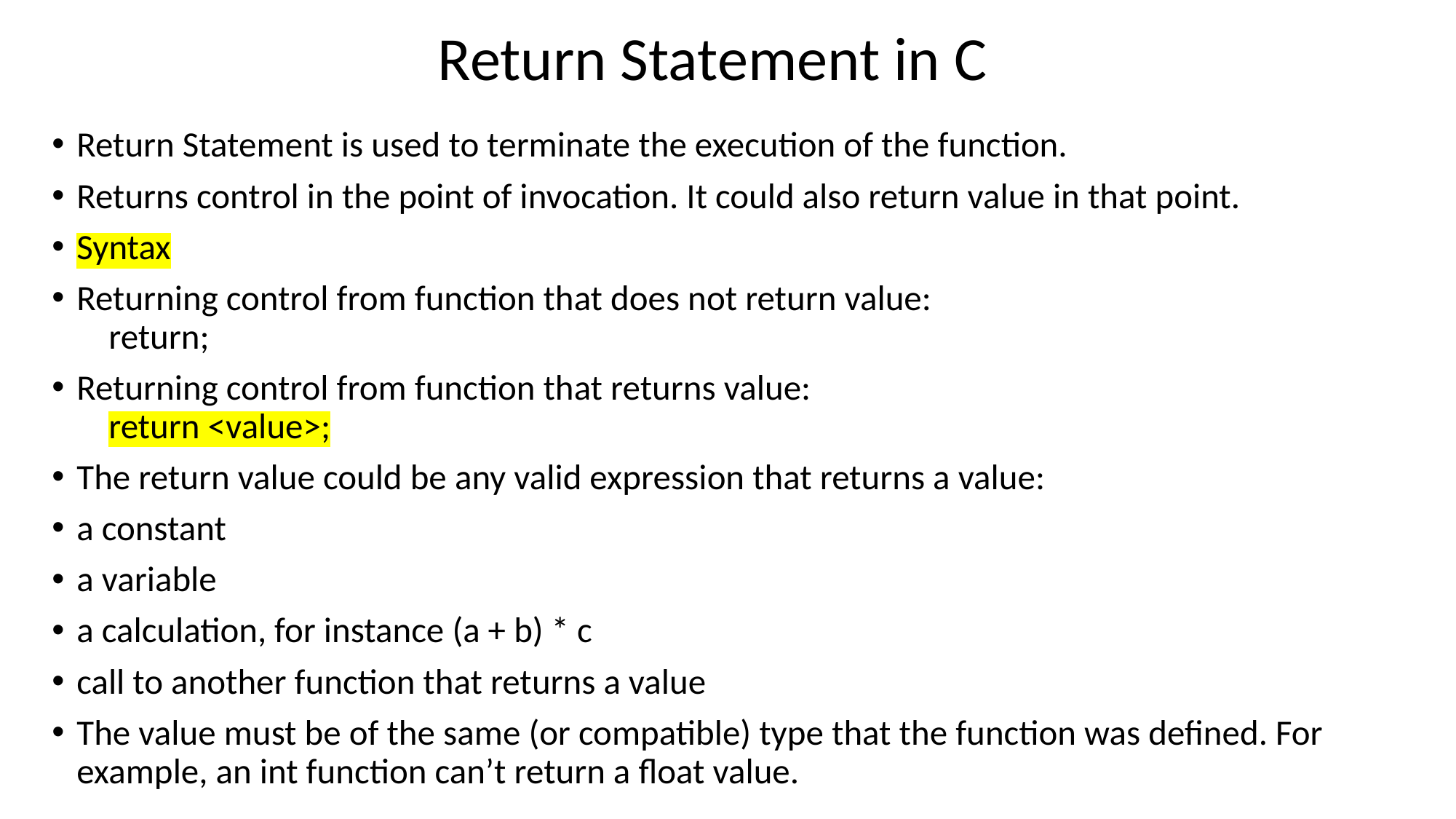

# Return Statement in C
Return Statement is used to terminate the execution of the function.
Returns control in the point of invocation. It could also return value in that point.
Syntax
Returning control from function that does not return value:
    return;
Returning control from function that returns value:
    return <value>;
The return value could be any valid expression that returns a value:
a constant
a variable
a calculation, for instance (a + b) * c
call to another function that returns a value
The value must be of the same (or compatible) type that the function was defined. For example, an int function can’t return a float value.